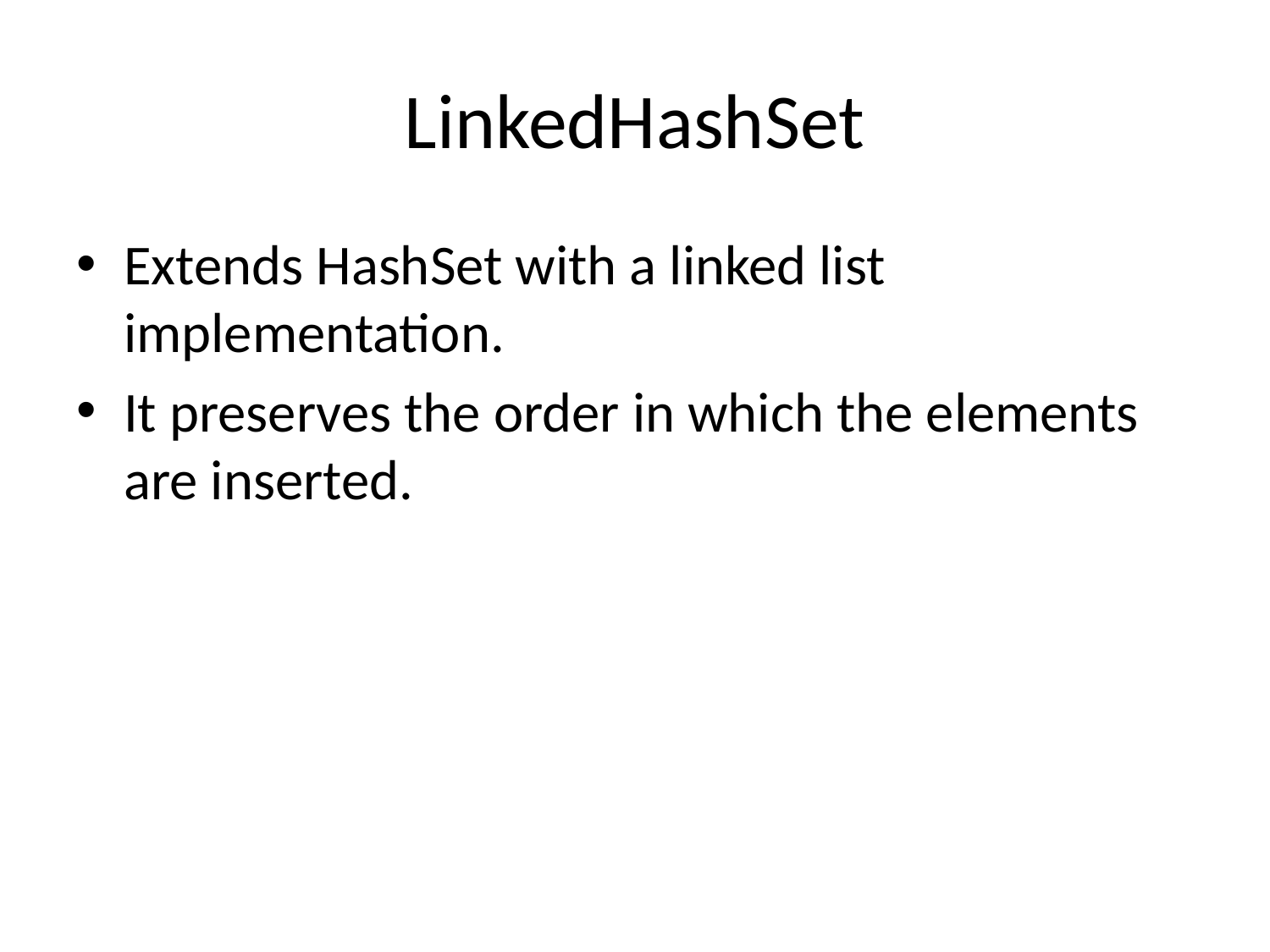

# LinkedHashSet
Extends HashSet with a linked list implementation.
It preserves the order in which the elements are inserted.